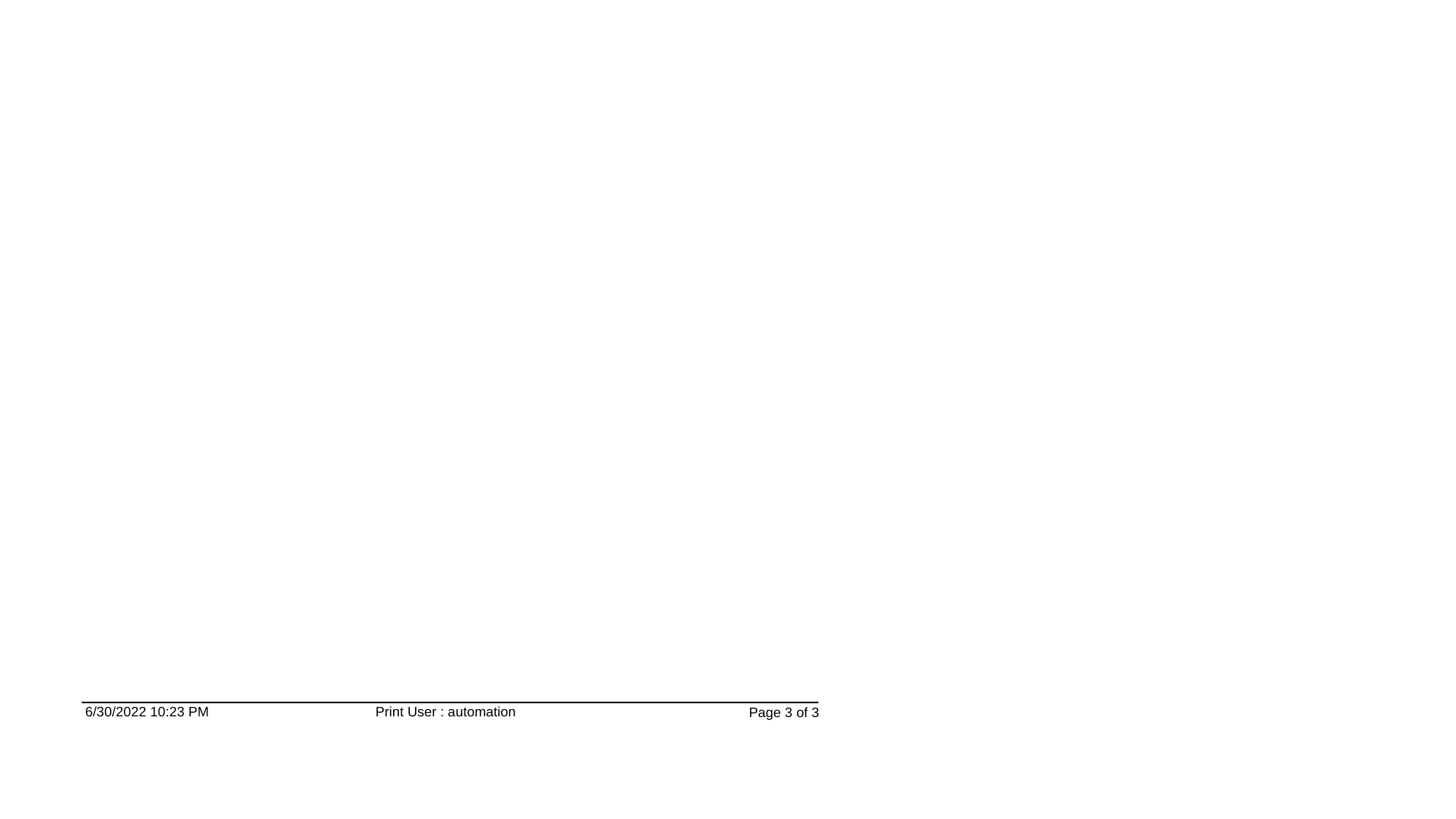

6/30/2022 10:23 PM
Print User : automation
Page 3 of 3